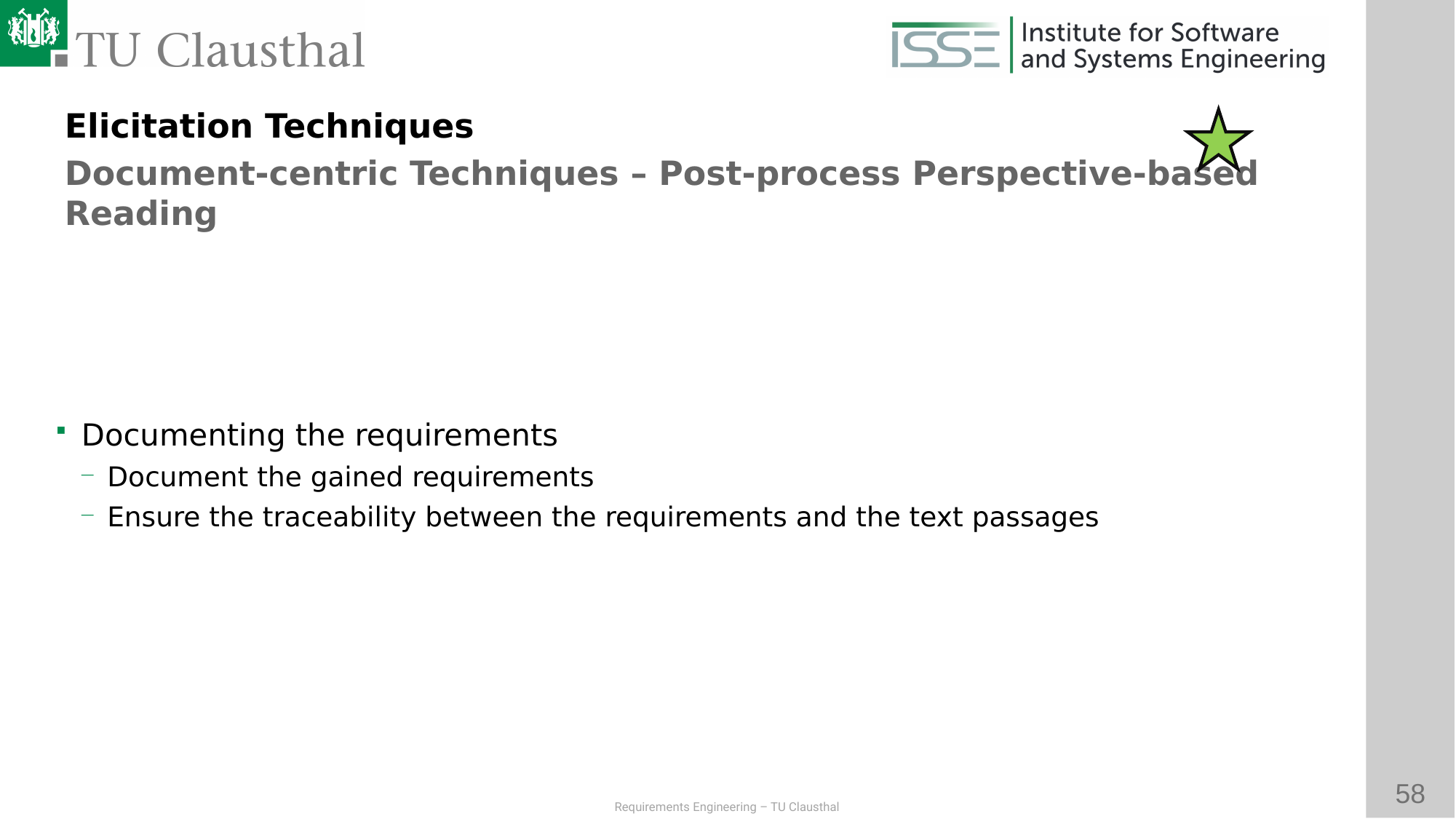

Elicitation Techniques

Document-centric Techniques – Post-process Perspective-based Reading

Documenting the requirements
Document the gained requirements
Ensure the traceability between the requirements and the text passages